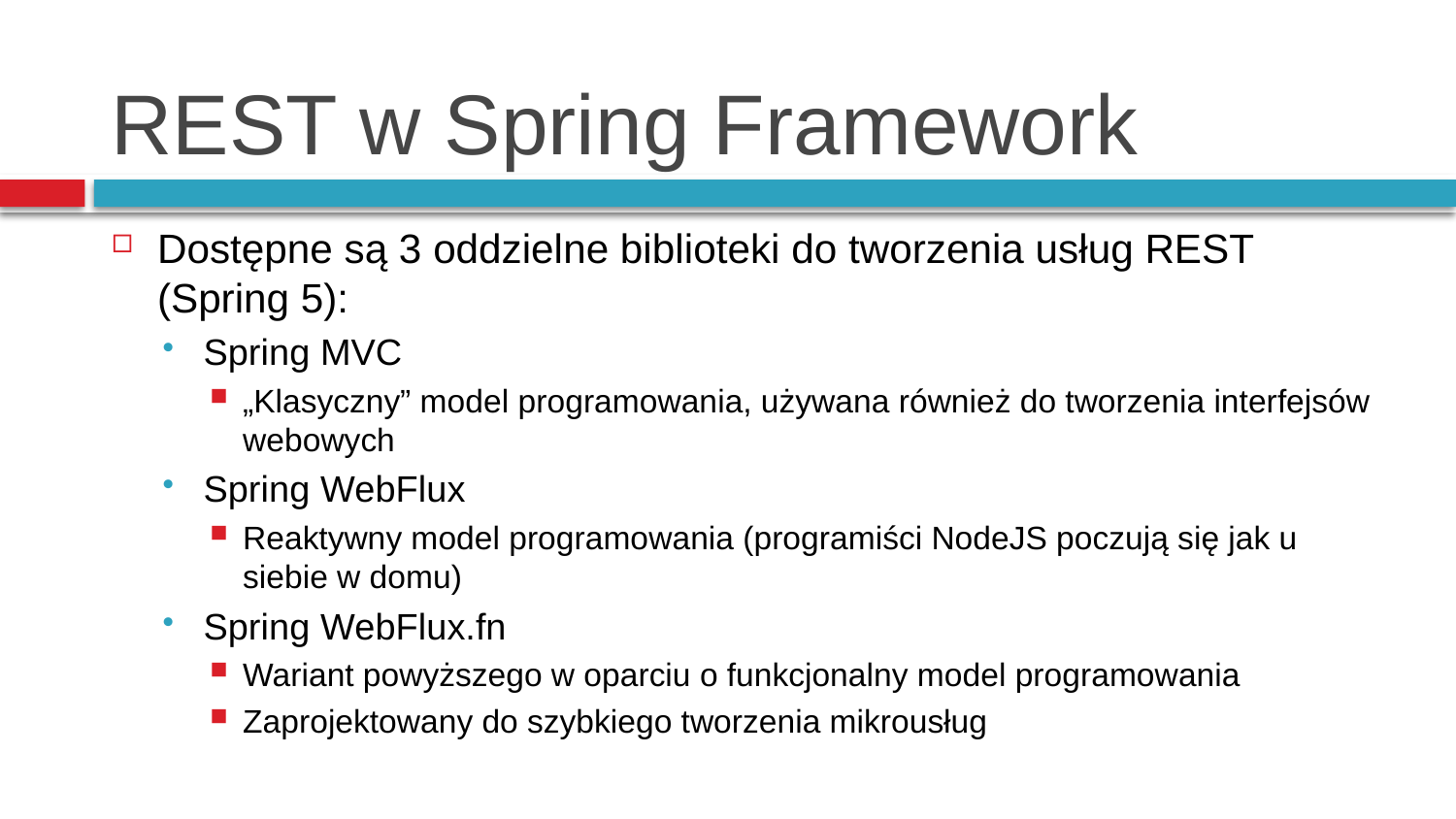

# REST w Spring Framework
Dostępne są 3 oddzielne biblioteki do tworzenia usług REST (Spring 5):
Spring MVC
„Klasyczny” model programowania, używana również do tworzenia interfejsów webowych
Spring WebFlux
Reaktywny model programowania (programiści NodeJS poczują się jak u siebie w domu)
Spring WebFlux.fn
Wariant powyższego w oparciu o funkcjonalny model programowania
Zaprojektowany do szybkiego tworzenia mikrousług